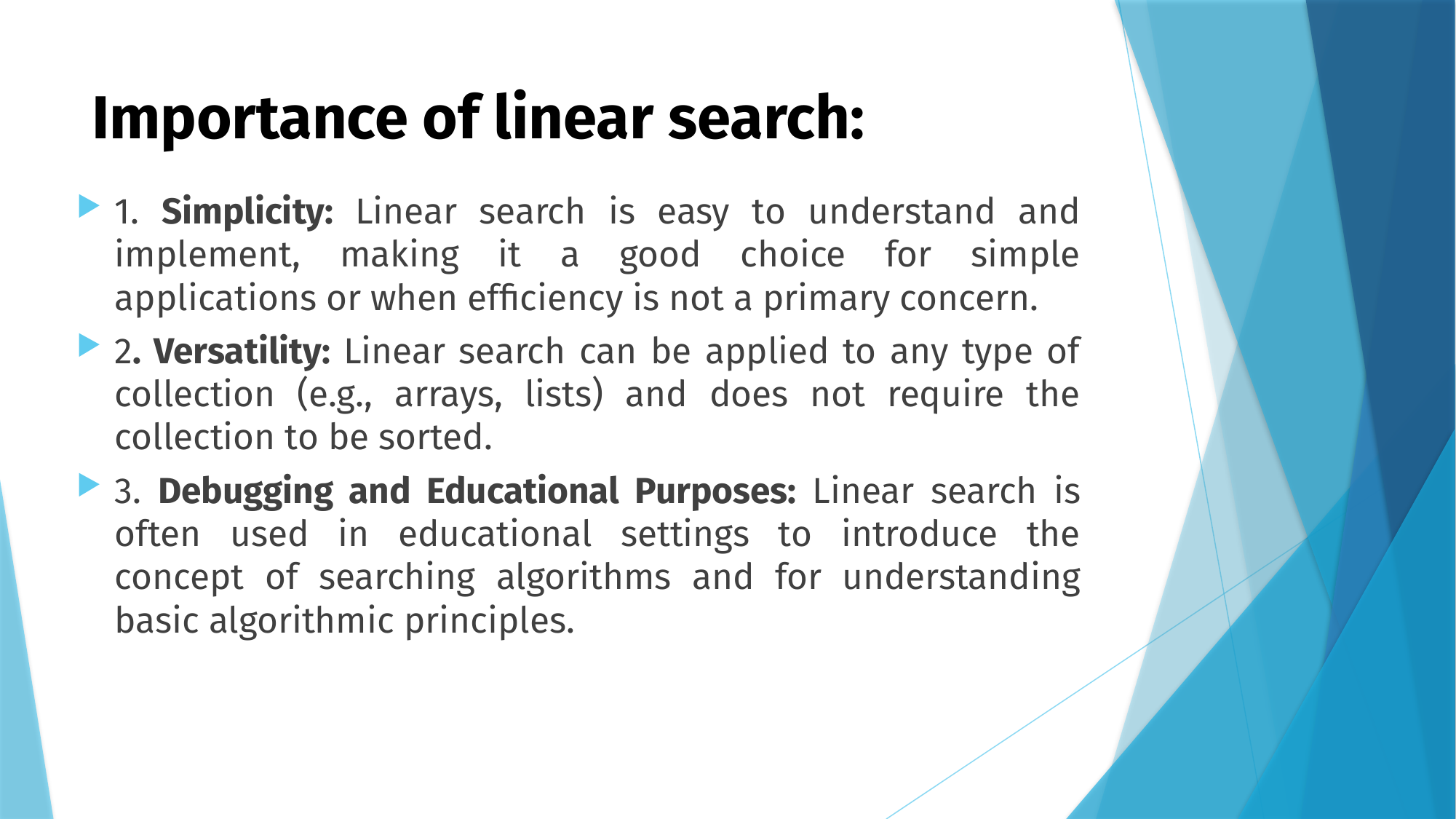

# Importance of linear search:
1. Simplicity: Linear search is easy to understand and implement, making it a good choice for simple applications or when efficiency is not a primary concern.
2. Versatility: Linear search can be applied to any type of collection (e.g., arrays, lists) and does not require the collection to be sorted.
3. Debugging and Educational Purposes: Linear search is often used in educational settings to introduce the concept of searching algorithms and for understanding basic algorithmic principles.